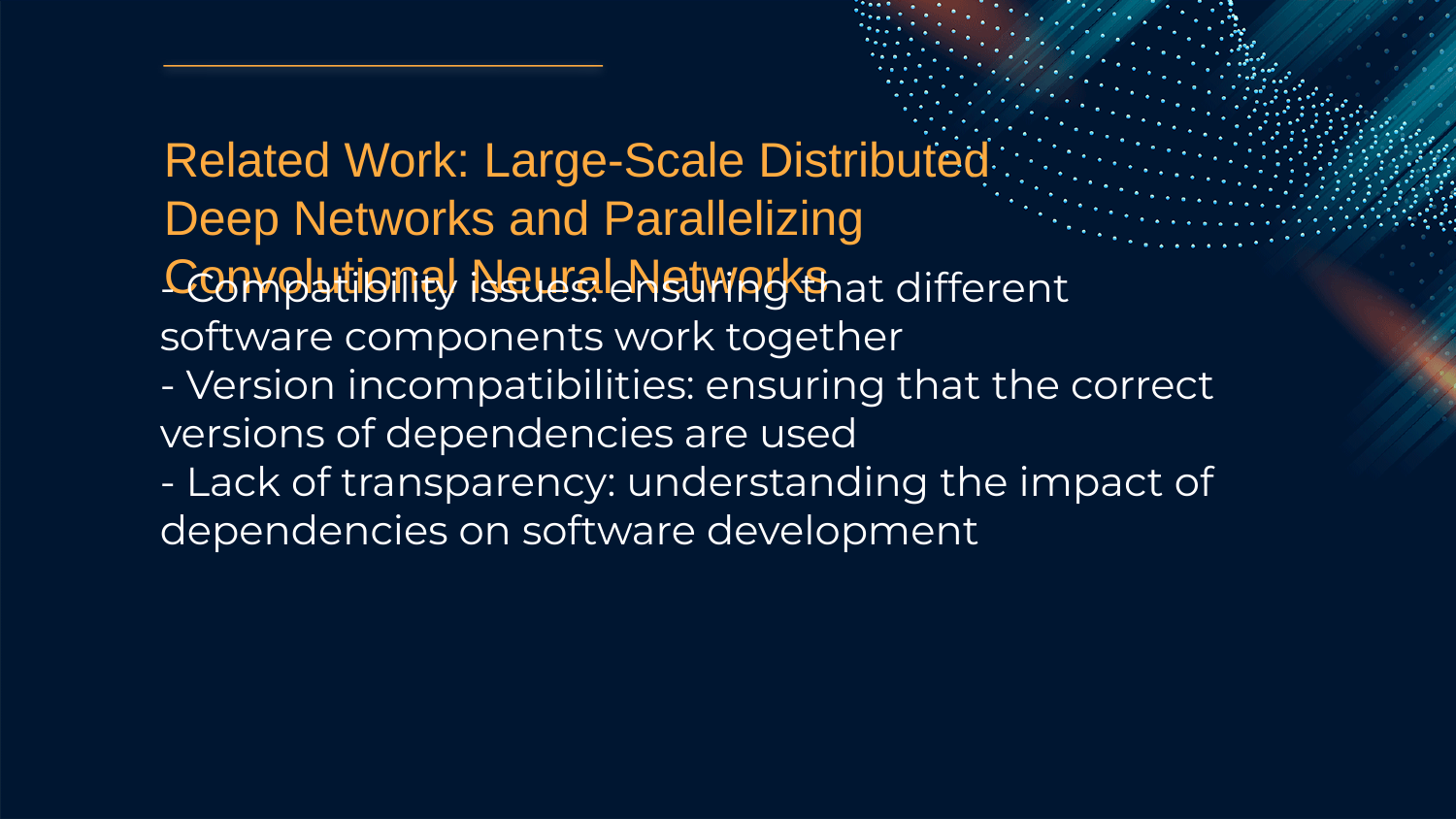

Related Work: Large-Scale Distributed Deep Networks and Parallelizing Convolutional Neural Networks

- Compatibility issues: ensuring that different software components work together
- Version incompatibilities: ensuring that the correct versions of dependencies are used
- Lack of transparency: understanding the impact of dependencies on software development